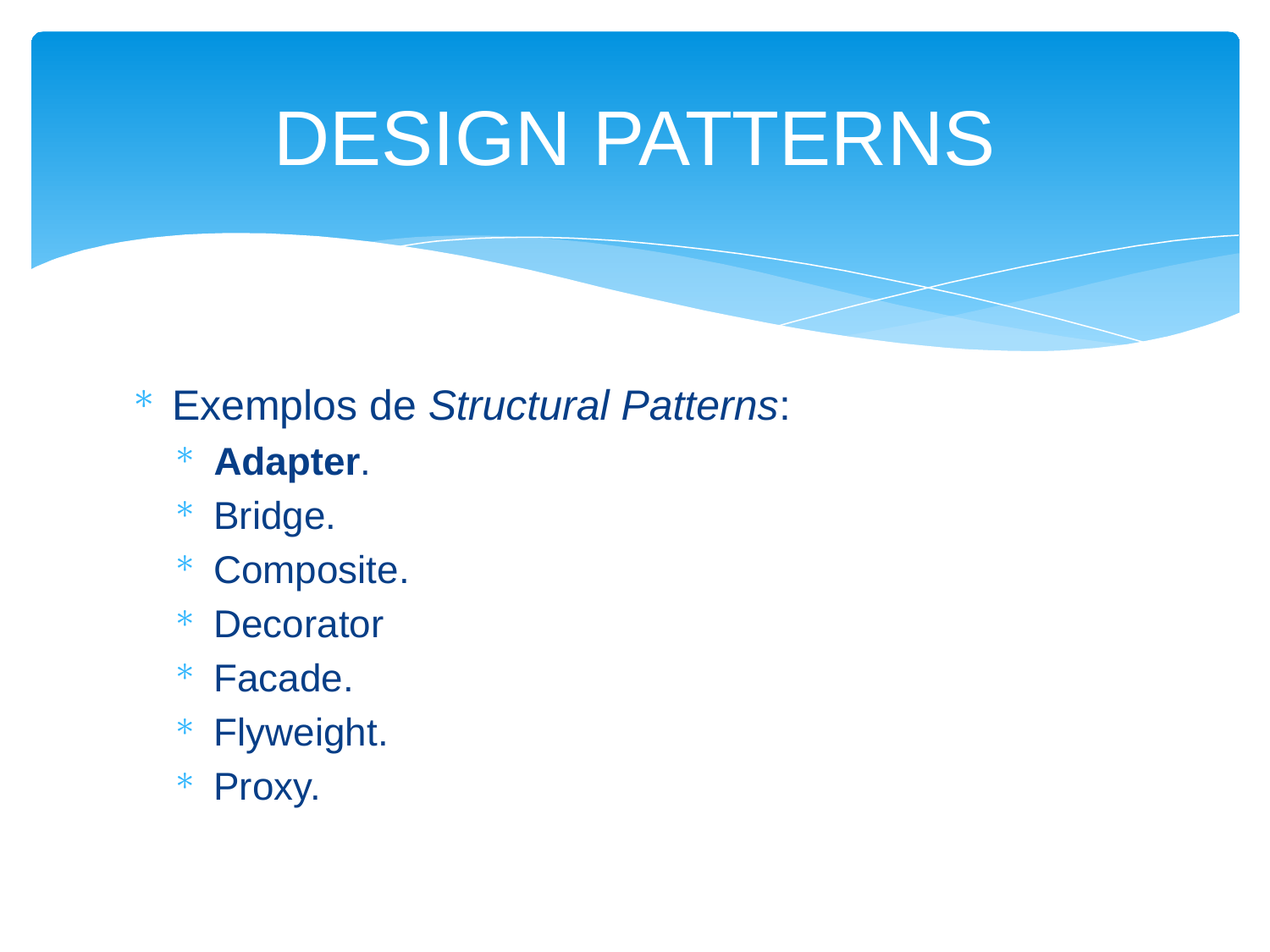

# DESIGN PATTERNS
Exemplos de Structural Patterns:
Adapter.
Bridge.
Composite.
Decorator
Facade.
Flyweight.
Proxy.